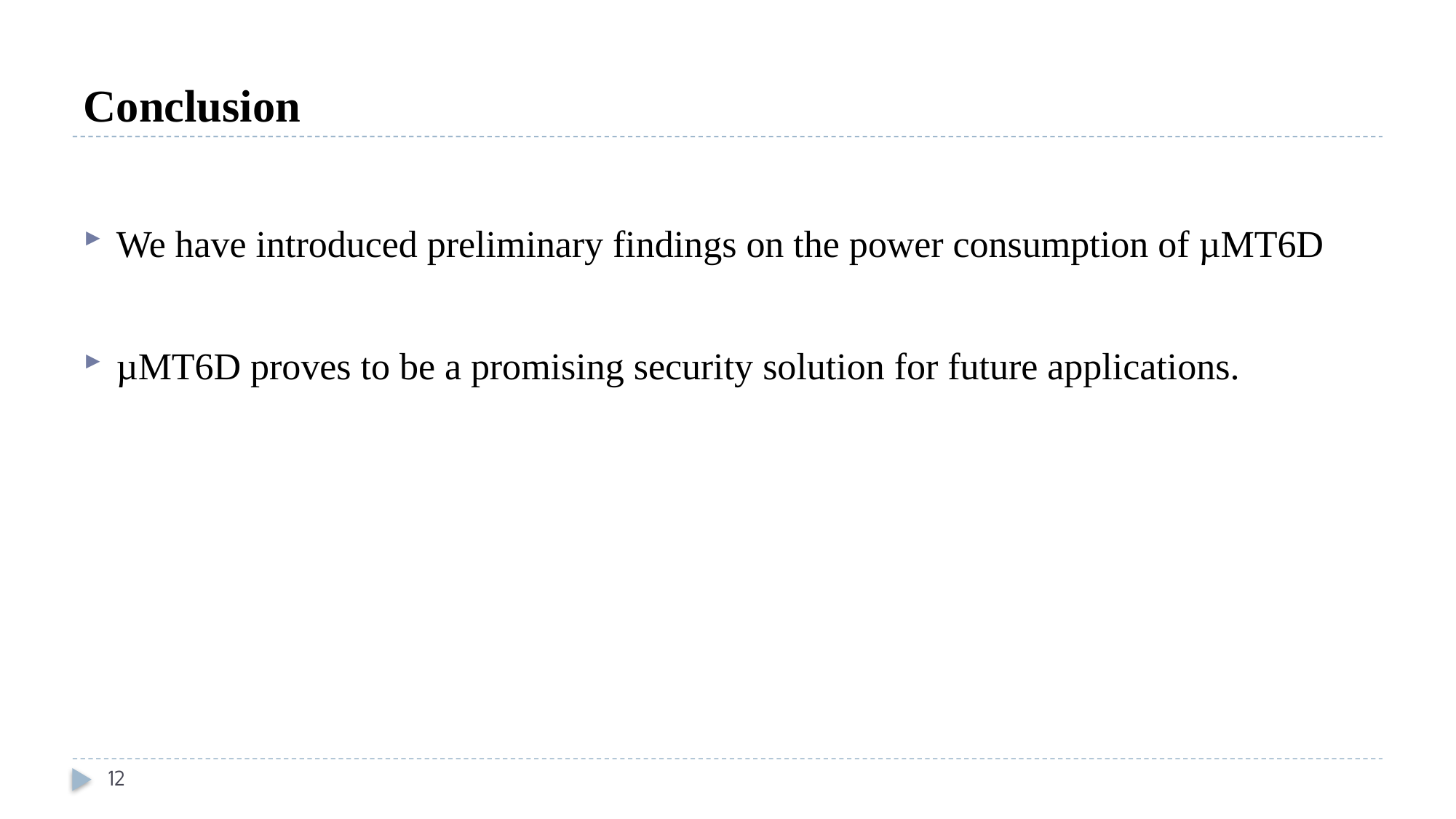

# Conclusion

We have introduced preliminary findings on the power consumption of µMT6D
µMT6D proves to be a promising security solution for future applications.

12